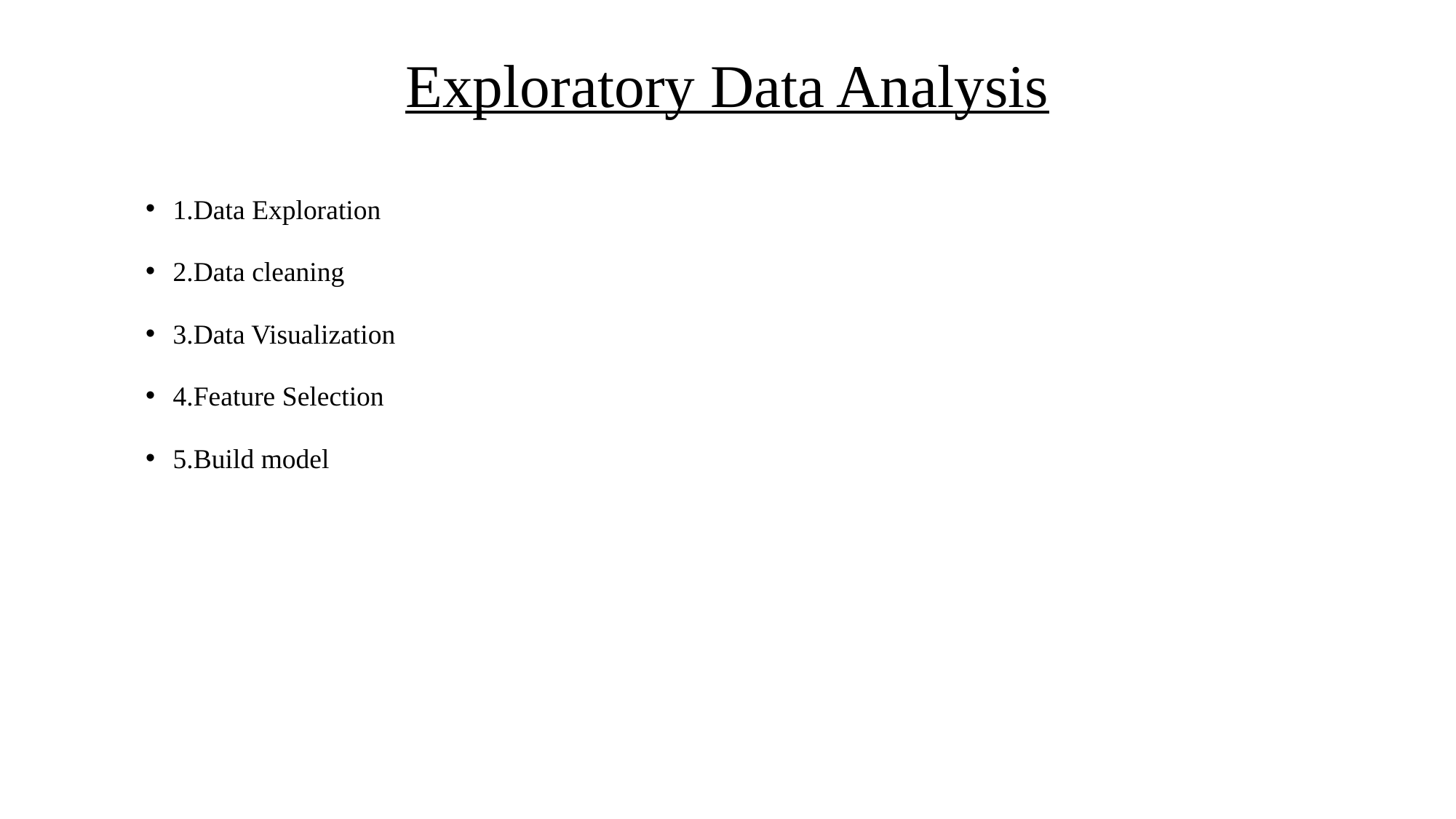

# Exploratory Data Analysis
1.Data Exploration
2.Data cleaning
3.Data Visualization
4.Feature Selection
5.Build model